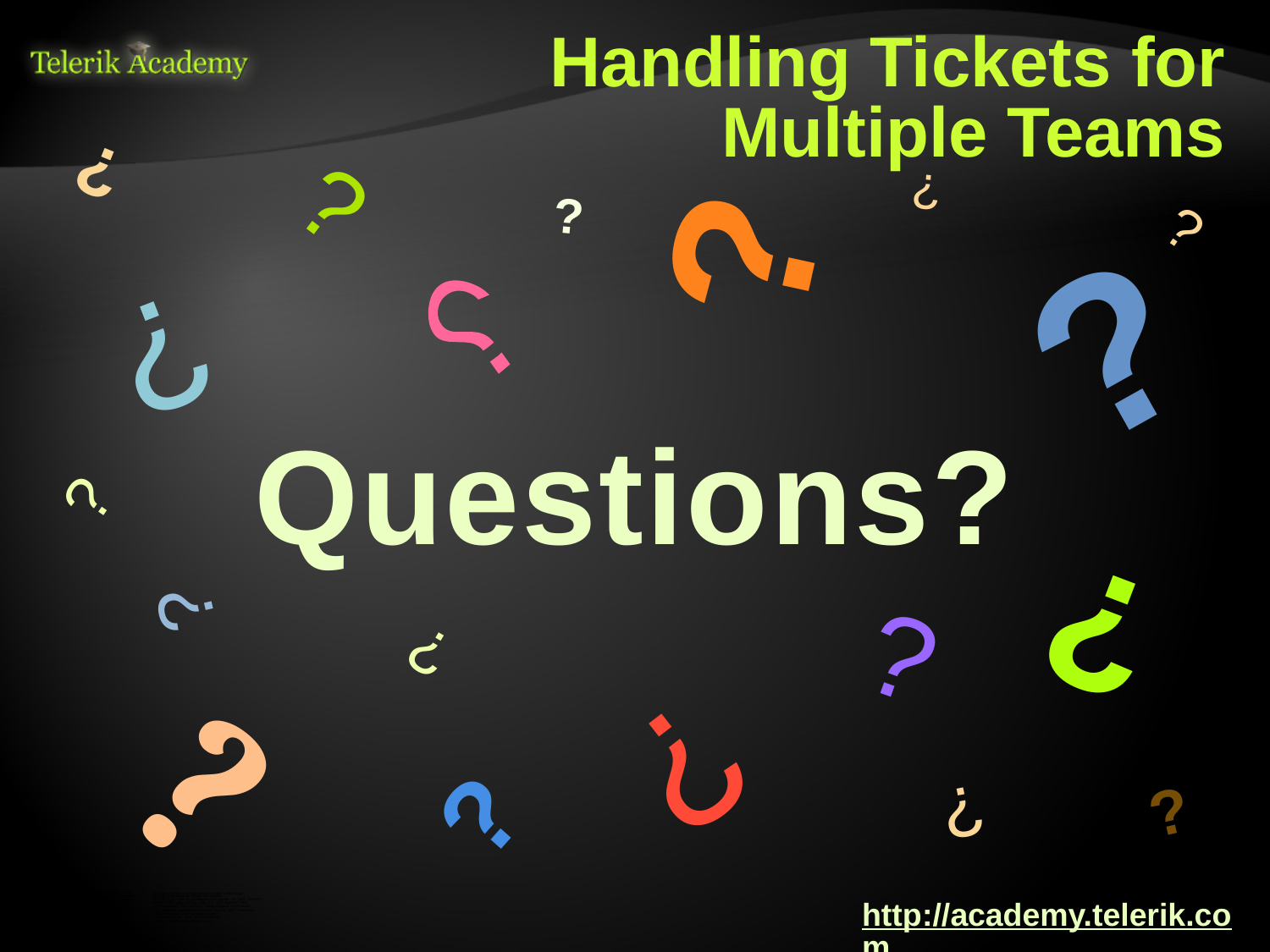

# Handling Tickets for Multiple Teams
http://academy.telerik.com